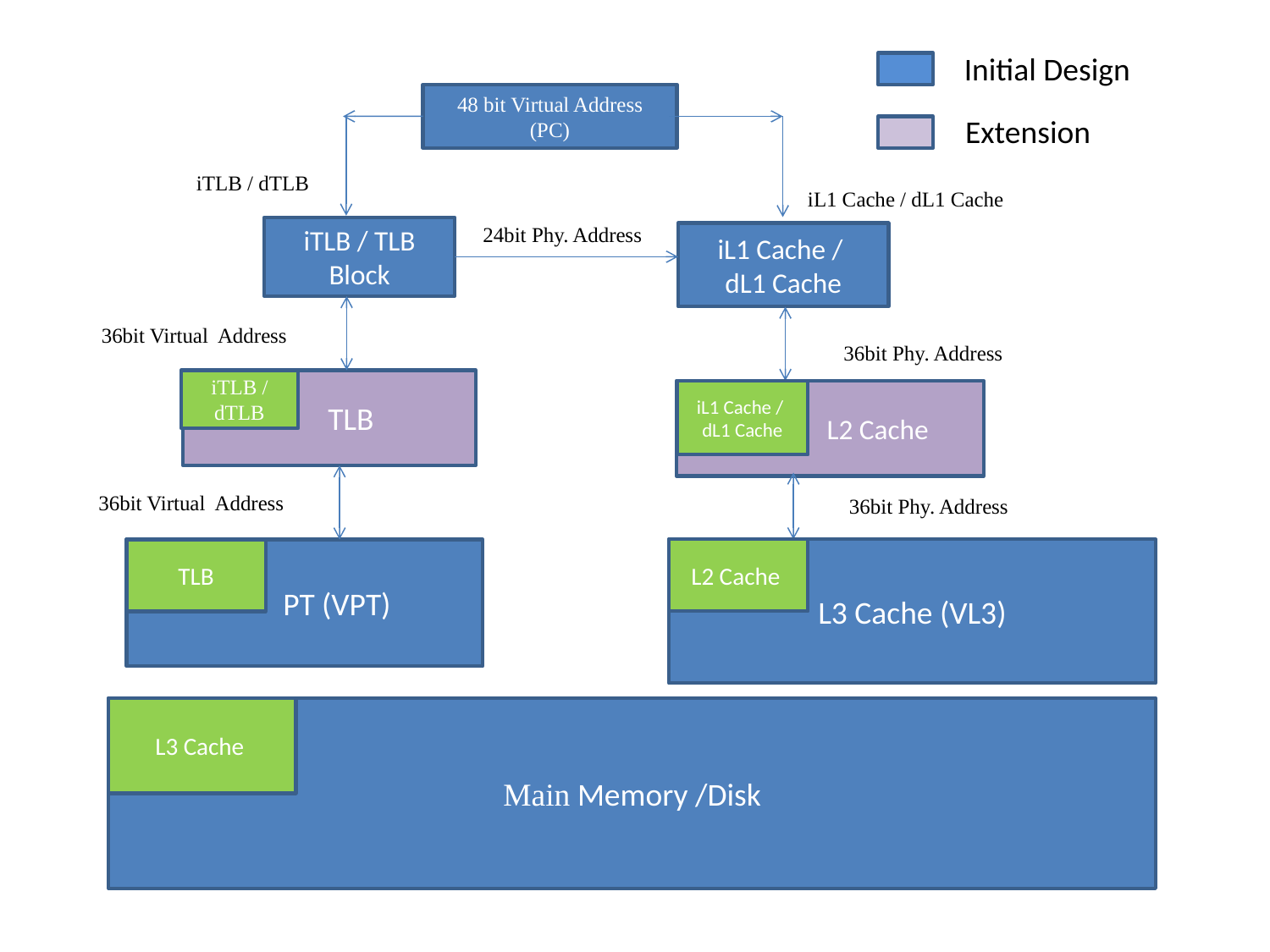

Initial Design

48 bit Virtual Address (PC)
Extension

iTLB / dTLB
iL1 Cache / dL1 Cache
24bit Phy. Address
iTLB / TLB Block
iL1 Cache /
dL1 Cache
36bit Virtual  Address
36bit Phy. Address
      TLB
iTLB /
dTLB
               L2 Cache
iL1 Cache /
dL1 Cache
36bit Virtual  Address
36bit Phy. Address
L3 Cache (VL3)
L2 Cache
         PT (VPT)
TLB
Main Memory /Disk
L3 Cache